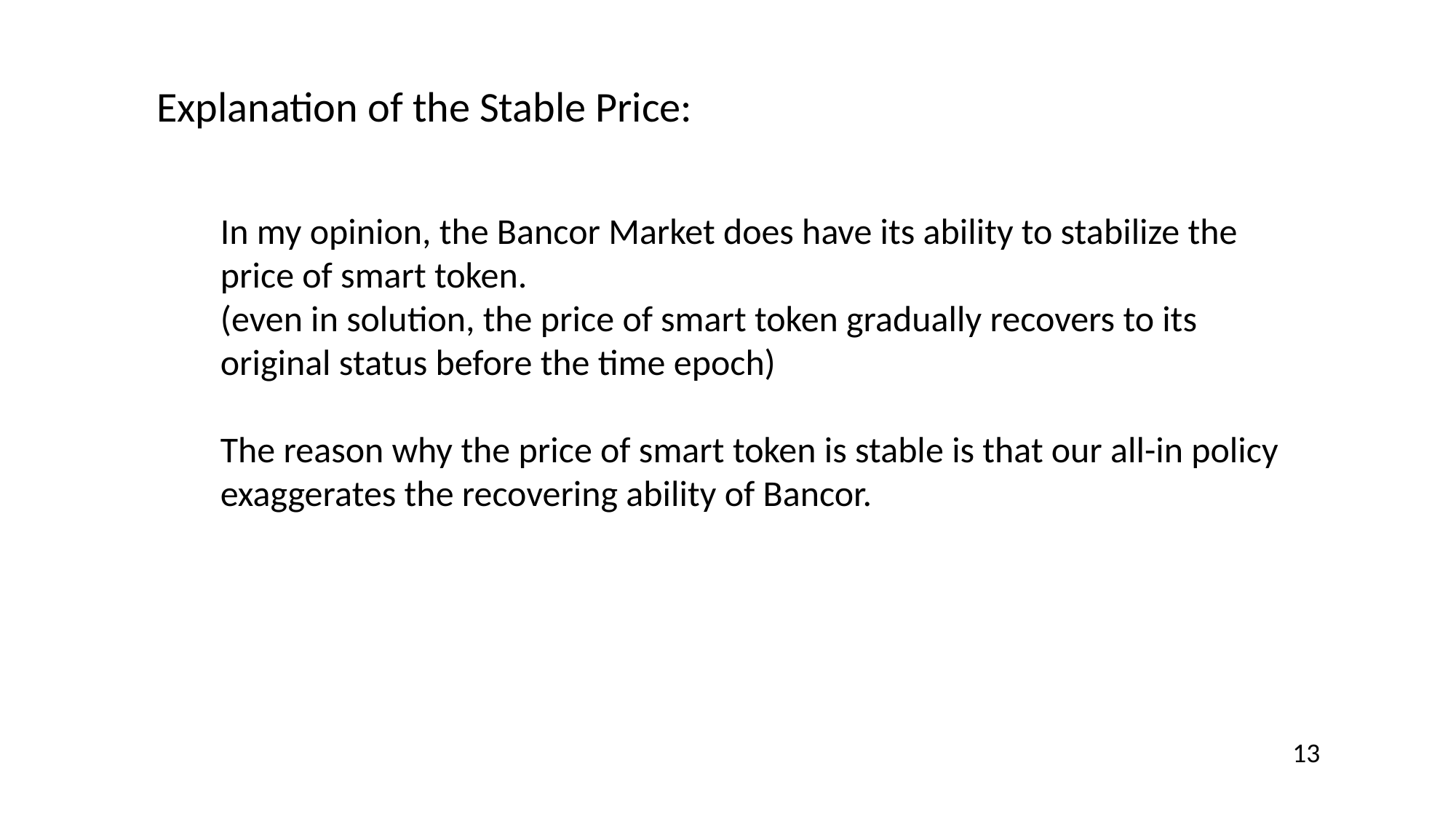

Explanation of the Stable Price:

In my opinion, the Bancor Market does have its ability to stabilize the price of smart token.
(even in solution, the price of smart token gradually recovers to its original status before the time epoch)

The reason why the price of smart token is stable is that our all-in policy exaggerates the recovering ability of Bancor.

13